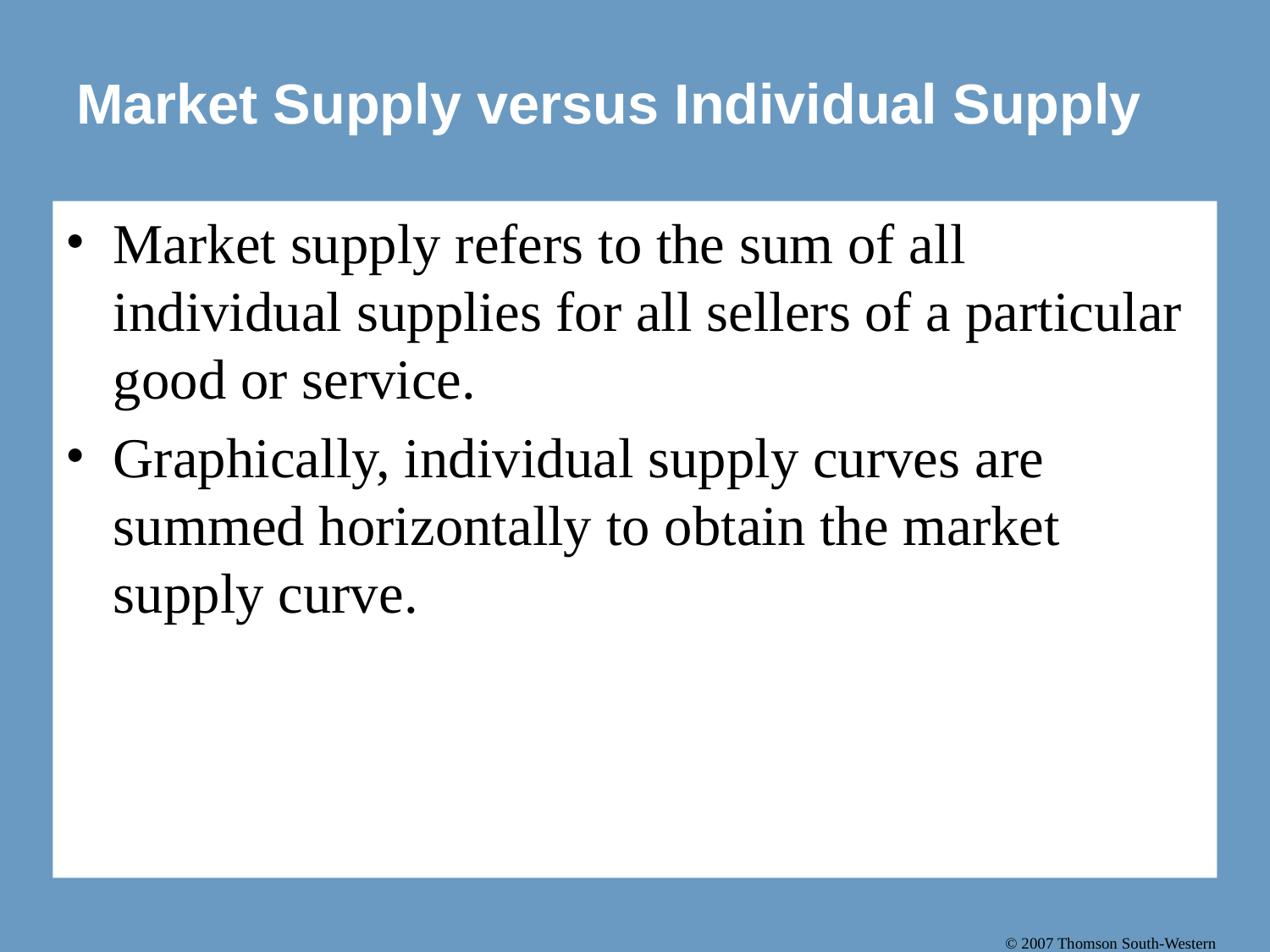

# Market Supply versus Individual Supply
Market supply refers to the sum of all individual supplies for all sellers of a particular good or service.
Graphically, individual supply curves are summed horizontally to obtain the market supply curve.